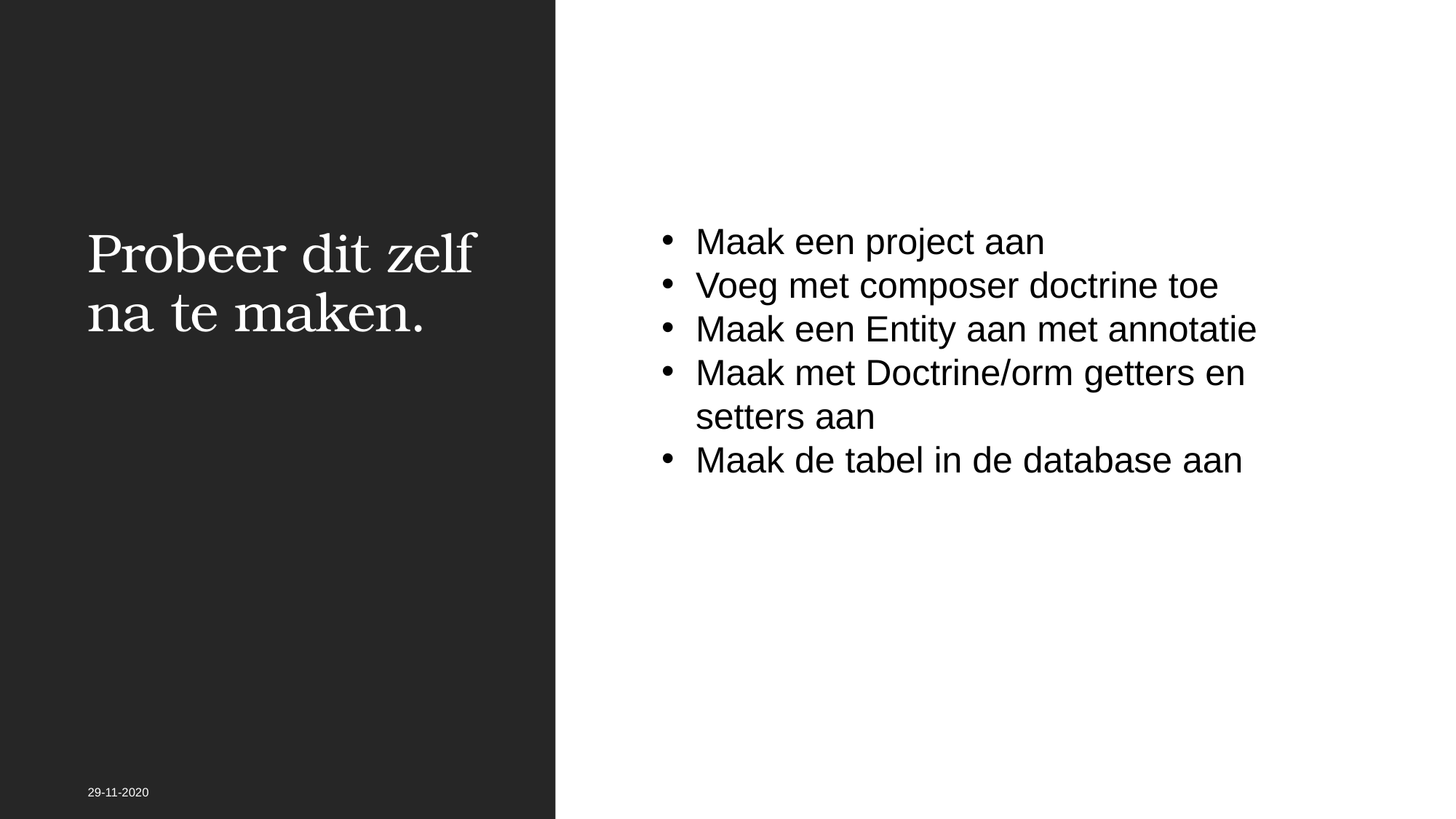

# Probeer dit zelf na te maken.
Maak een project aan
Voeg met composer doctrine toe
Maak een Entity aan met annotatie
Maak met Doctrine/orm getters en setters aan
Maak de tabel in de database aan
29-11-2020